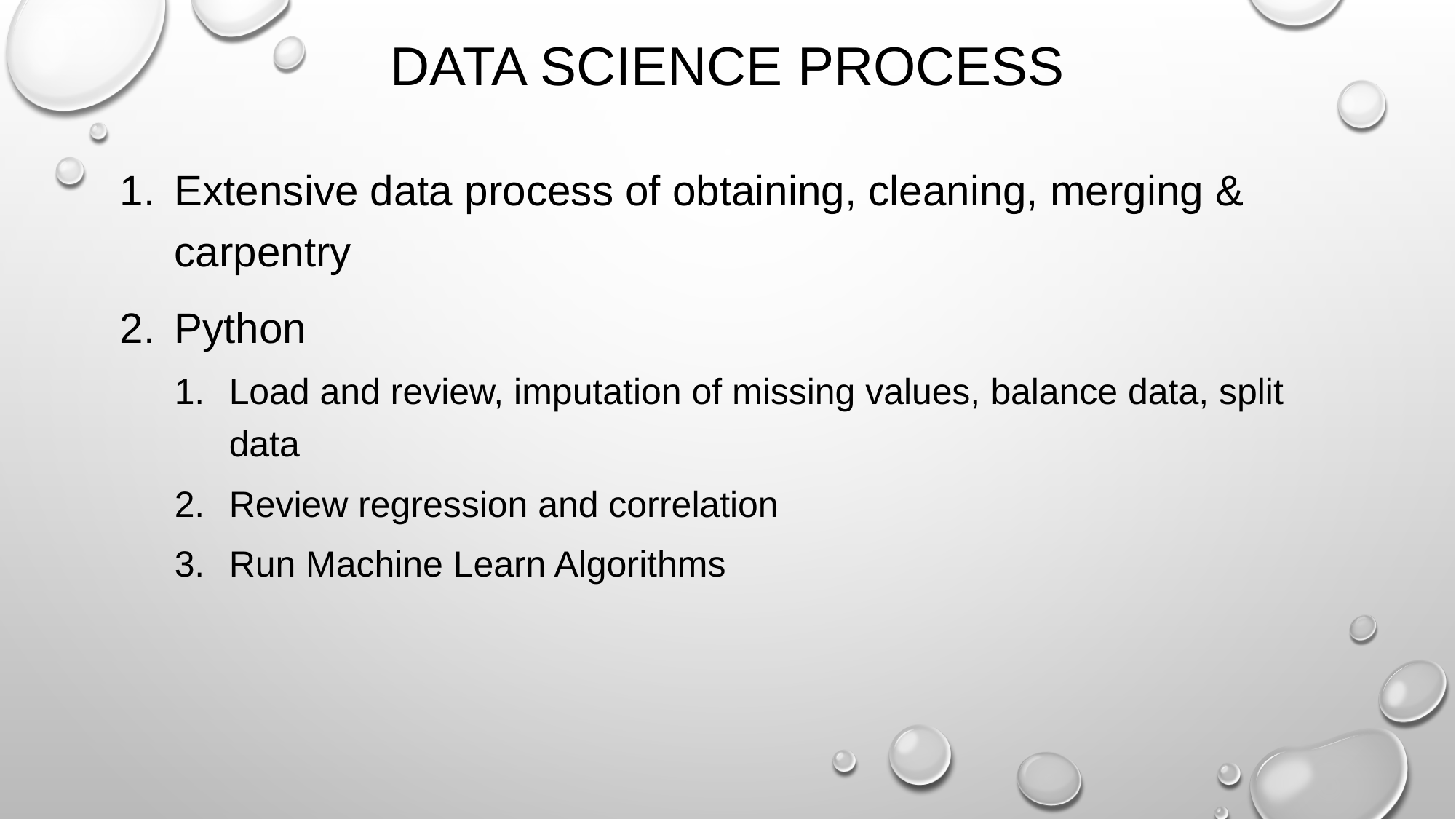

# Data Science Process
Extensive data process of obtaining, cleaning, merging & carpentry
Python
Load and review, imputation of missing values, balance data, split data
Review regression and correlation
Run Machine Learn Algorithms